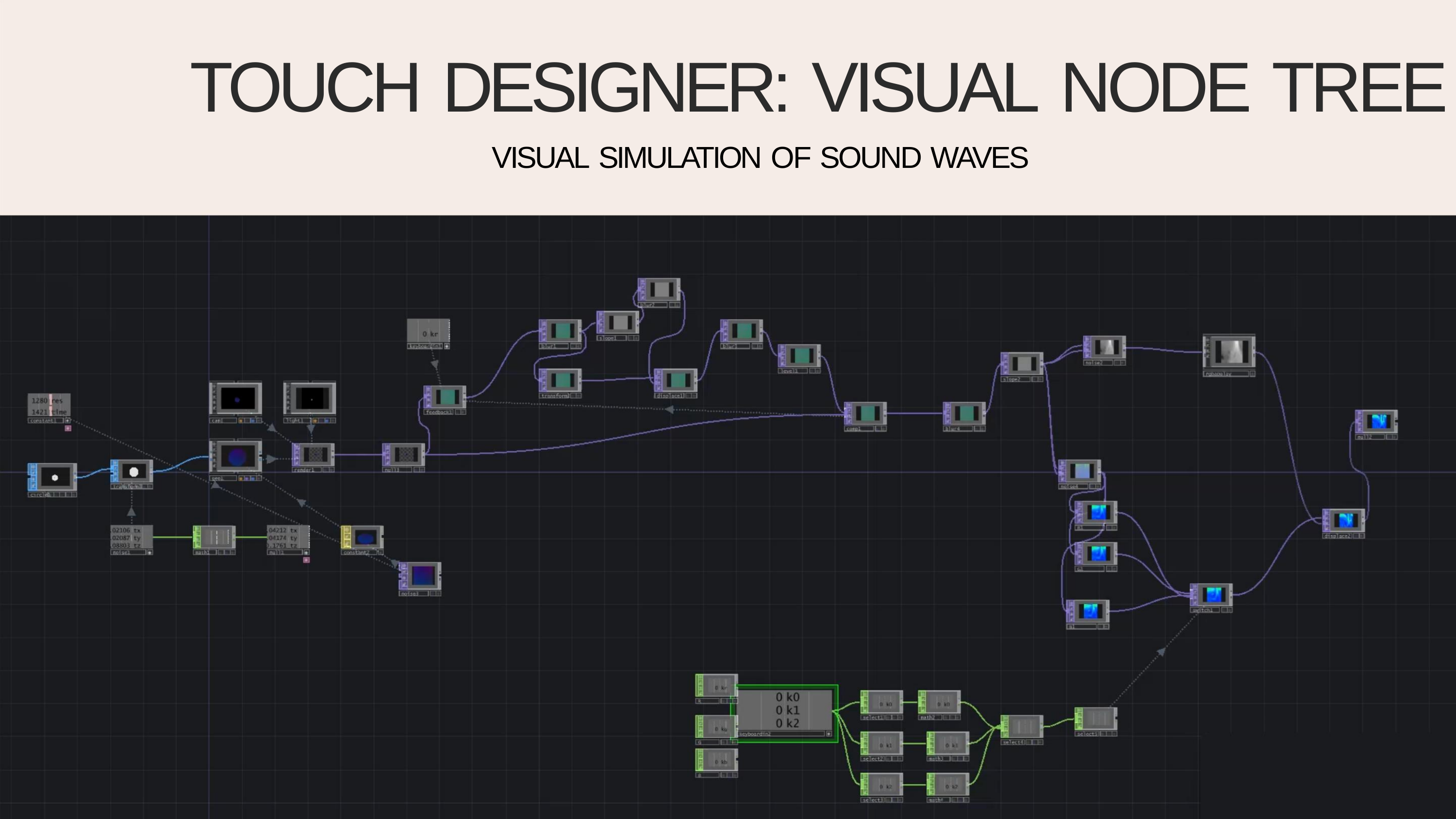

TOUCH DESIGNER: VISUAL NODE TREE
VISUAL SIMULATION OF SOUND WAVES